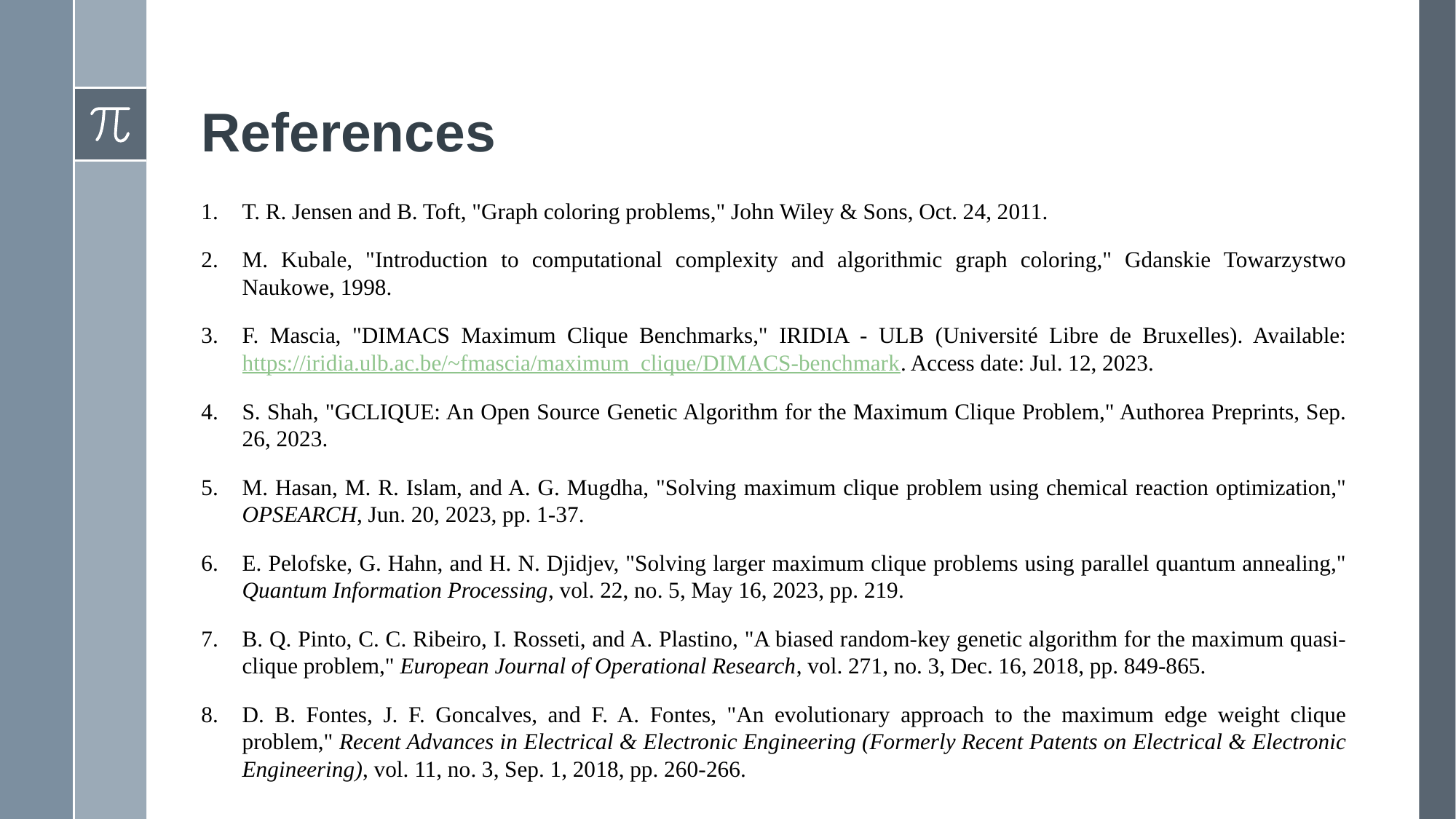

# References
T. R. Jensen and B. Toft, "Graph coloring problems," John Wiley & Sons, Oct. 24, 2011.
M. Kubale, "Introduction to computational complexity and algorithmic graph coloring," Gdanskie Towarzystwo Naukowe, 1998.
F. Mascia, "DIMACS Maximum Clique Benchmarks," IRIDIA - ULB (Université Libre de Bruxelles). Available: https://iridia.ulb.ac.be/~fmascia/maximum_clique/DIMACS-benchmark. Access date: Jul. 12, 2023.
S. Shah, "GCLIQUE: An Open Source Genetic Algorithm for the Maximum Clique Problem," Authorea Preprints, Sep. 26, 2023.
M. Hasan, M. R. Islam, and A. G. Mugdha, "Solving maximum clique problem using chemical reaction optimization," OPSEARCH, Jun. 20, 2023, pp. 1-37.
E. Pelofske, G. Hahn, and H. N. Djidjev, "Solving larger maximum clique problems using parallel quantum annealing," Quantum Information Processing, vol. 22, no. 5, May 16, 2023, pp. 219.
B. Q. Pinto, C. C. Ribeiro, I. Rosseti, and A. Plastino, "A biased random-key genetic algorithm for the maximum quasi-clique problem," European Journal of Operational Research, vol. 271, no. 3, Dec. 16, 2018, pp. 849-865.
D. B. Fontes, J. F. Goncalves, and F. A. Fontes, "An evolutionary approach to the maximum edge weight clique problem," Recent Advances in Electrical & Electronic Engineering (Formerly Recent Patents on Electrical & Electronic Engineering), vol. 11, no. 3, Sep. 1, 2018, pp. 260-266.